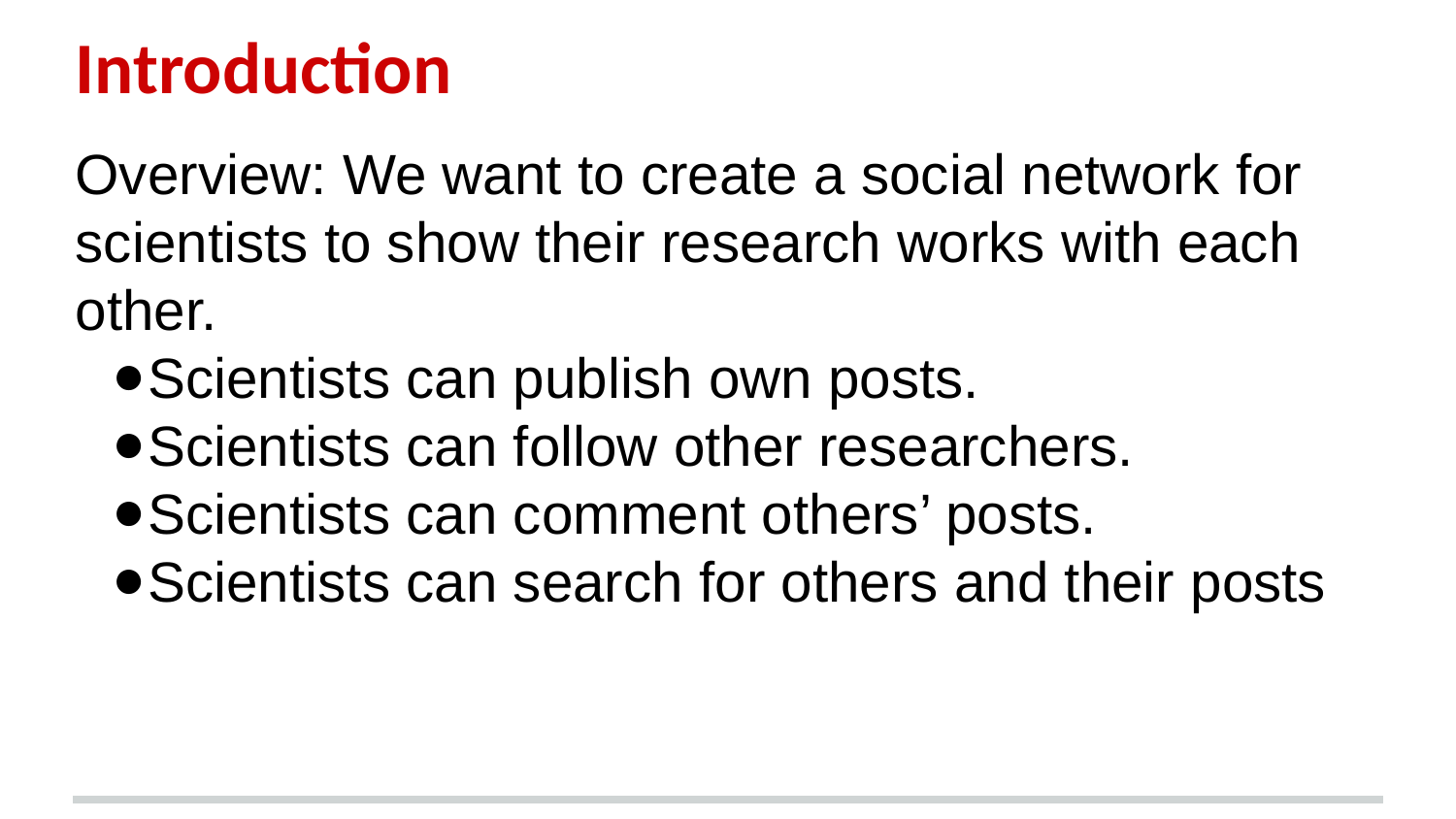

# Introduction
Overview: We want to create a social network for scientists to show their research works with each other.
Scientists can publish own posts.
Scientists can follow other researchers.
Scientists can comment others’ posts.
Scientists can search for others and their posts